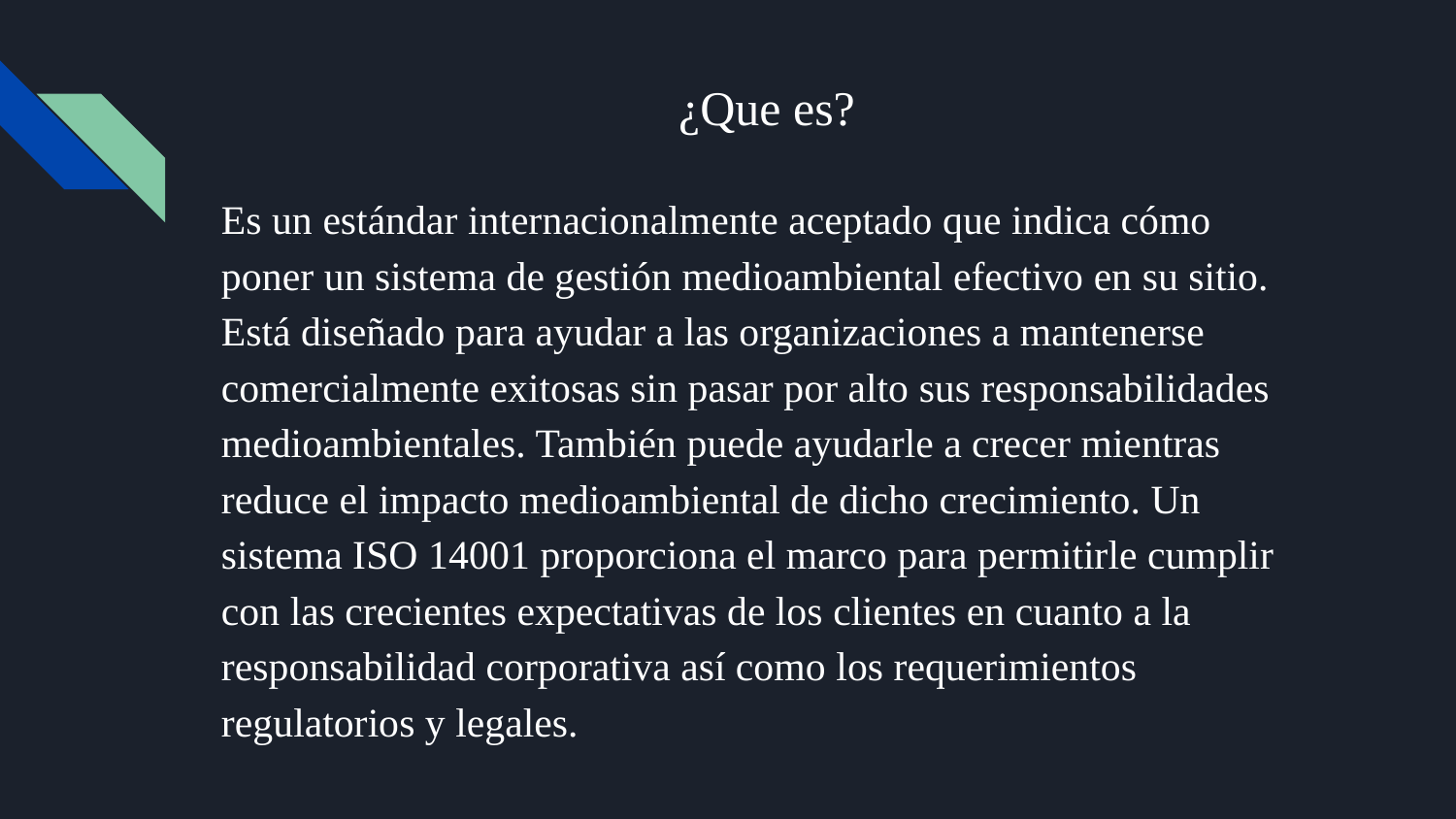

# ¿Que es?
Es un estándar internacionalmente aceptado que indica cómo poner un sistema de gestión medioambiental efectivo en su sitio. Está diseñado para ayudar a las organizaciones a mantenerse comercialmente exitosas sin pasar por alto sus responsabilidades medioambientales. También puede ayudarle a crecer mientras reduce el impacto medioambiental de dicho crecimiento. Un sistema ISO 14001 proporciona el marco para permitirle cumplir con las crecientes expectativas de los clientes en cuanto a la responsabilidad corporativa así como los requerimientos regulatorios y legales.